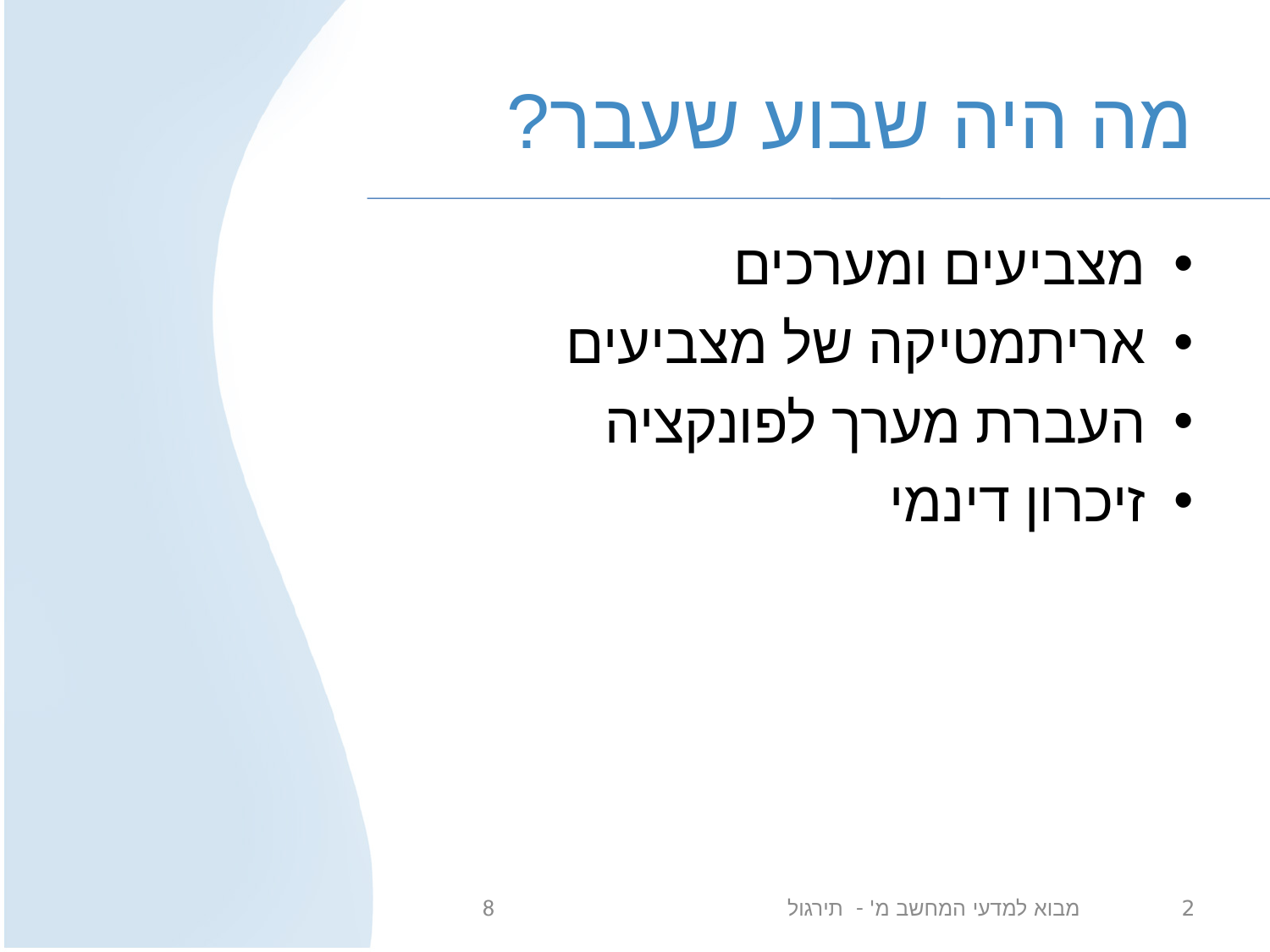

# מה היה שבוע שעבר?
מצביעים ומערכים
אריתמטיקה של מצביעים
העברת מערך לפונקציה
זיכרון דינמי

מבוא למדעי המחשב מ' - תירגול 8
2